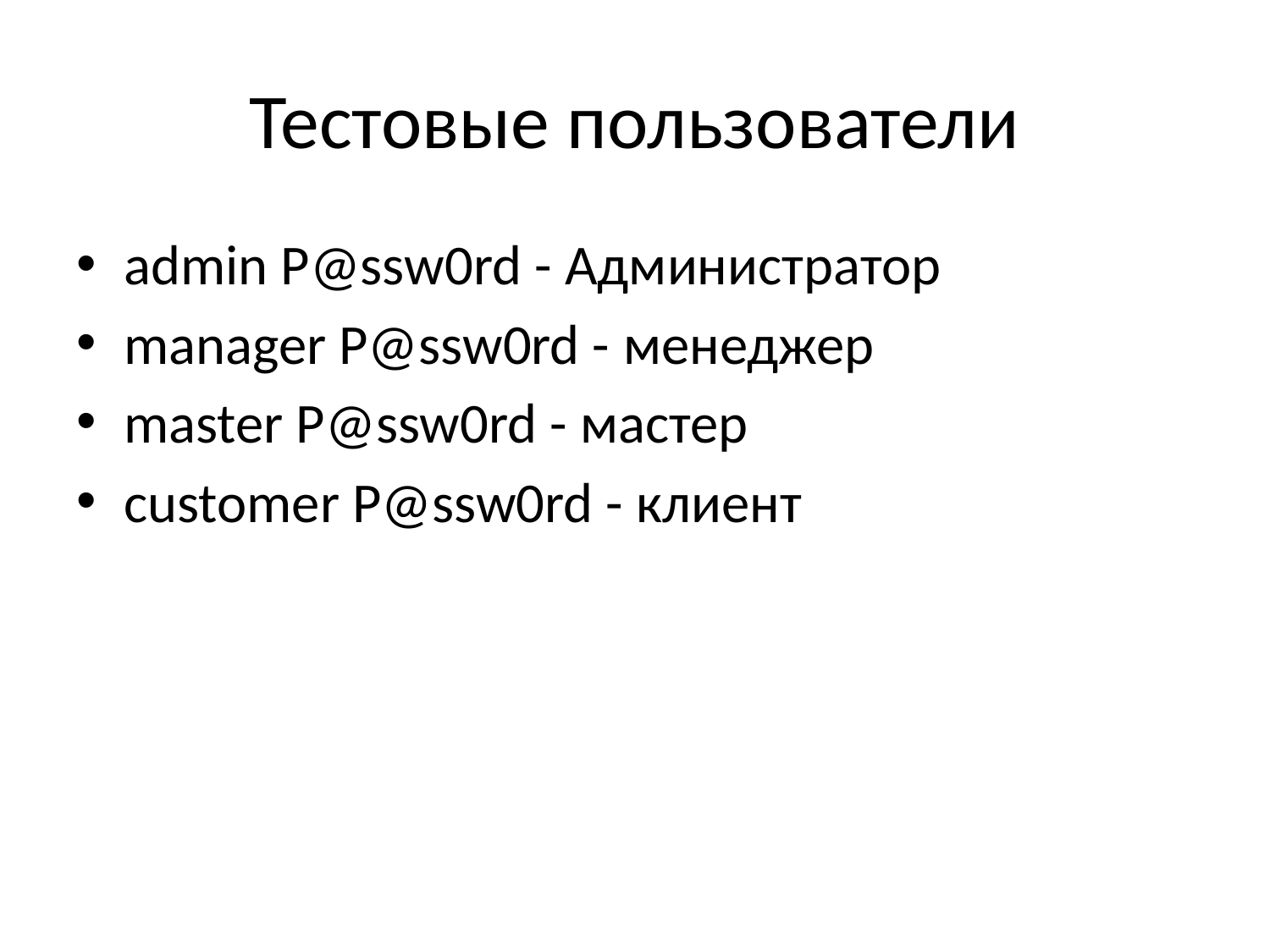

# Тестовые пользователи
admin P@ssw0rd - Администратор
manager P@ssw0rd - менеджер
master P@ssw0rd - мастер
customer P@ssw0rd - клиент